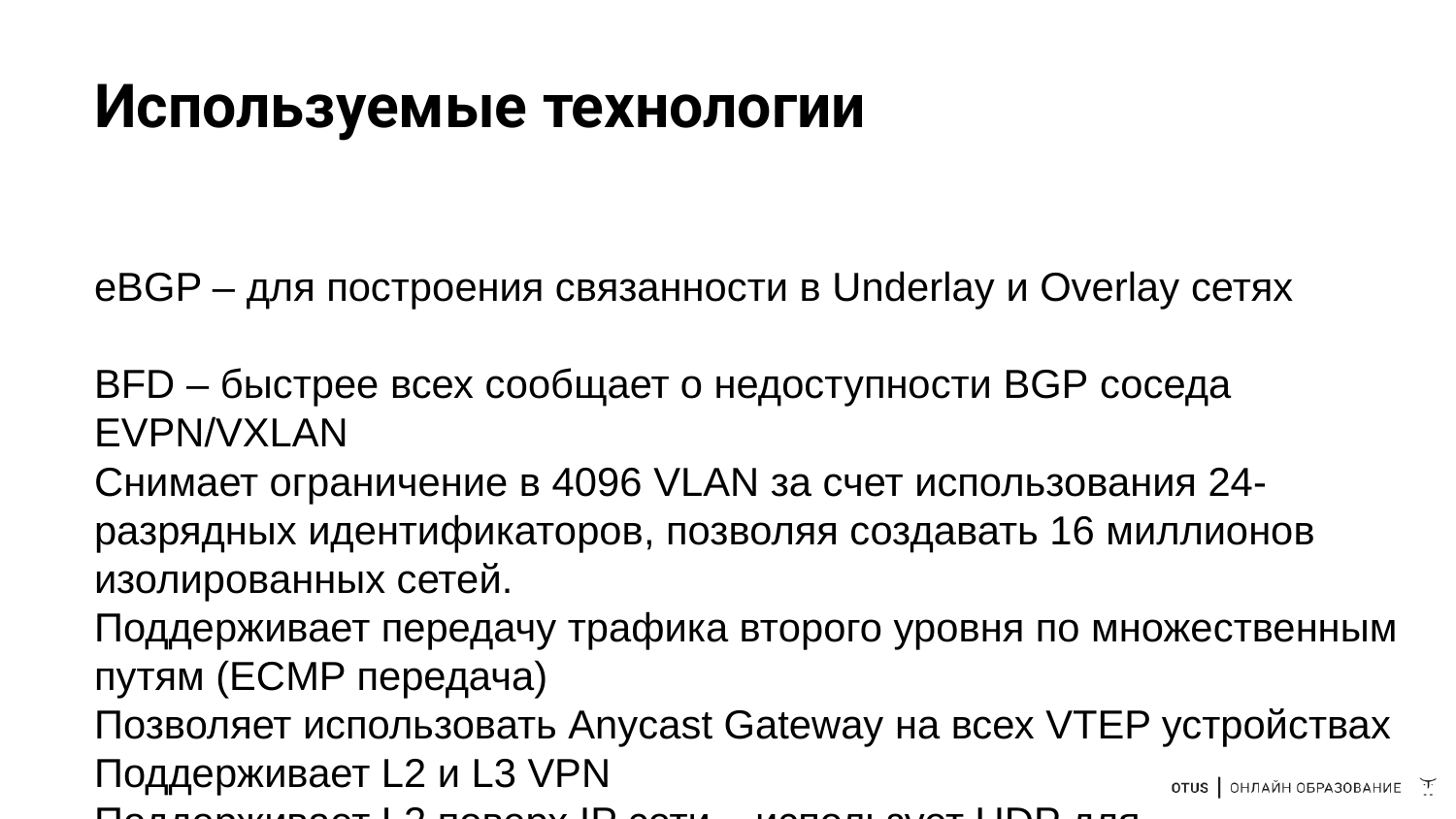

# Используемые технологии

eBGP – для построения связанности в Underlay и Overlay сетях
BFD – быстрее всех сообщает о недоступности BGP соседа
EVPN/VXLAN
Снимает ограничение в 4096 VLAN за счет использования 24-разрядных идентификаторов, позволяя создавать 16 миллионов изолированных сетей.
Поддерживает передачу трафика второго уровня по множественным путям (ECMP передача)
Позволяет использовать Anycast Gateway на всех VTEP устройствах
Поддерживает L2 и L3 VPN
Поддерживает L2 поверх IP сети – использует UDP для
передачи кадров